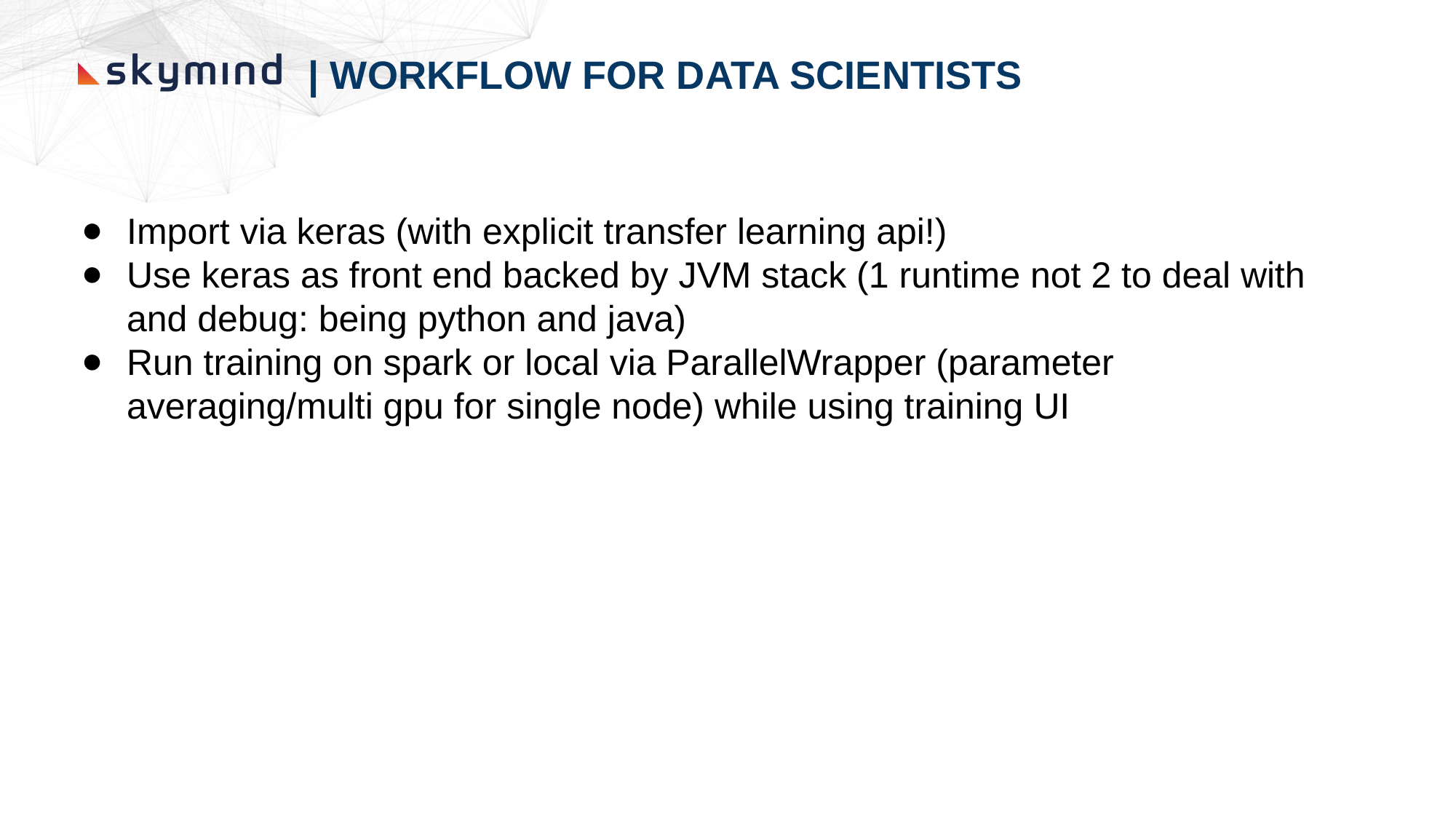

| WORKFLOW FOR DATA SCIENTISTS
Import via keras (with explicit transfer learning api!)
Use keras as front end backed by JVM stack (1 runtime not 2 to deal with and debug: being python and java)
Run training on spark or local via ParallelWrapper (parameter averaging/multi gpu for single node) while using training UI